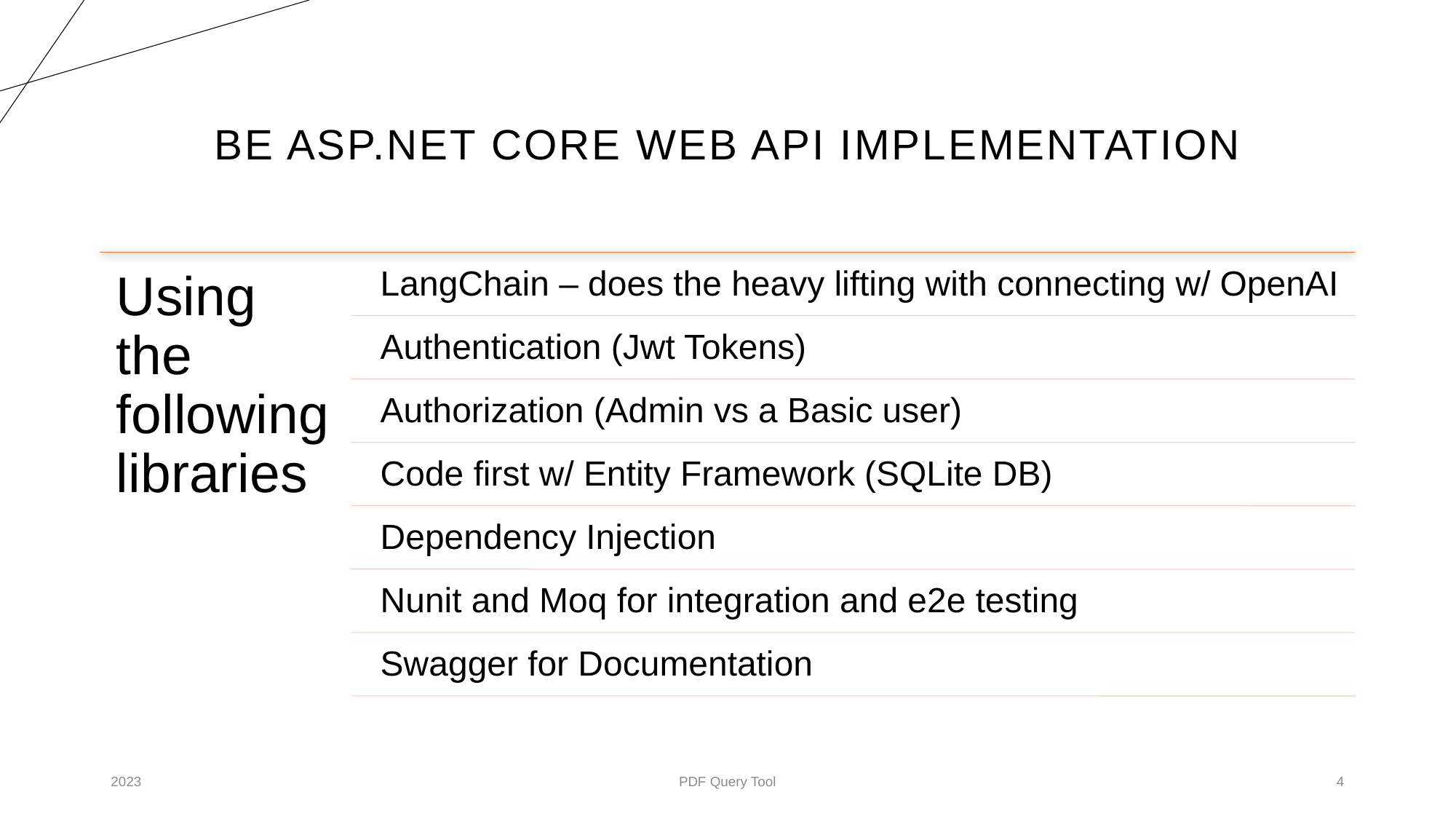

# BE ASP.net CORE WEB API implementation
Using the following libraries
LangChain – does the heavy lifting with connecting w/ OpenAI
Authentication (Jwt Tokens)
Authorization (Admin vs a Basic user)
Code first w/ Entity Framework (SQLite DB)
Dependency Injection
Nunit and Moq for integration and e2e testing
Swagger for Documentation
2023
PDF Query Tool
4